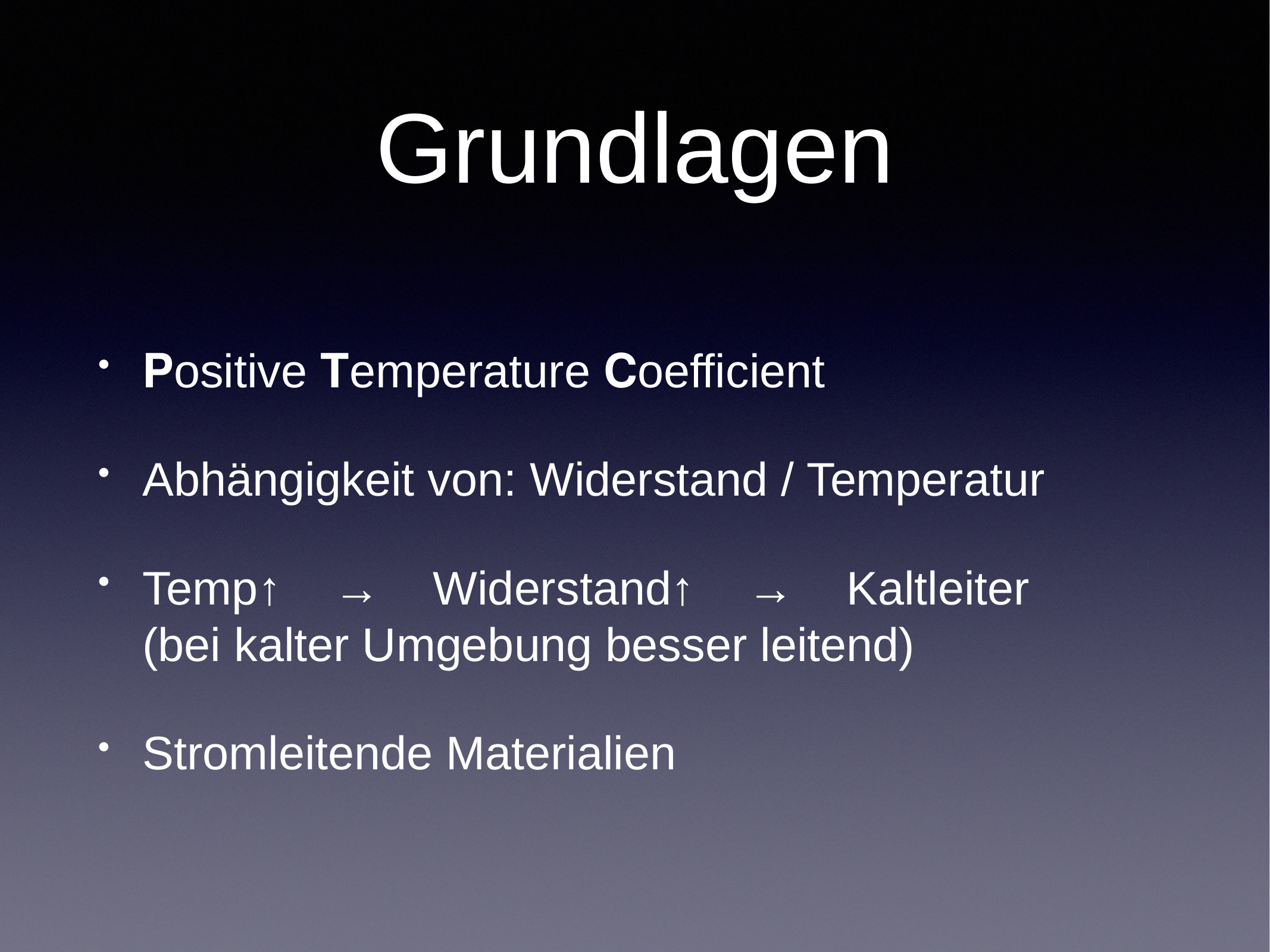

# Grundlagen
Positive Temperature Coefficient
Abhängigkeit von: Widerstand / Temperatur
Temp↑    →    Widerstand↑    →    Kaltleiter
(bei kalter Umgebung besser leitend)
Stromleitende Materialien